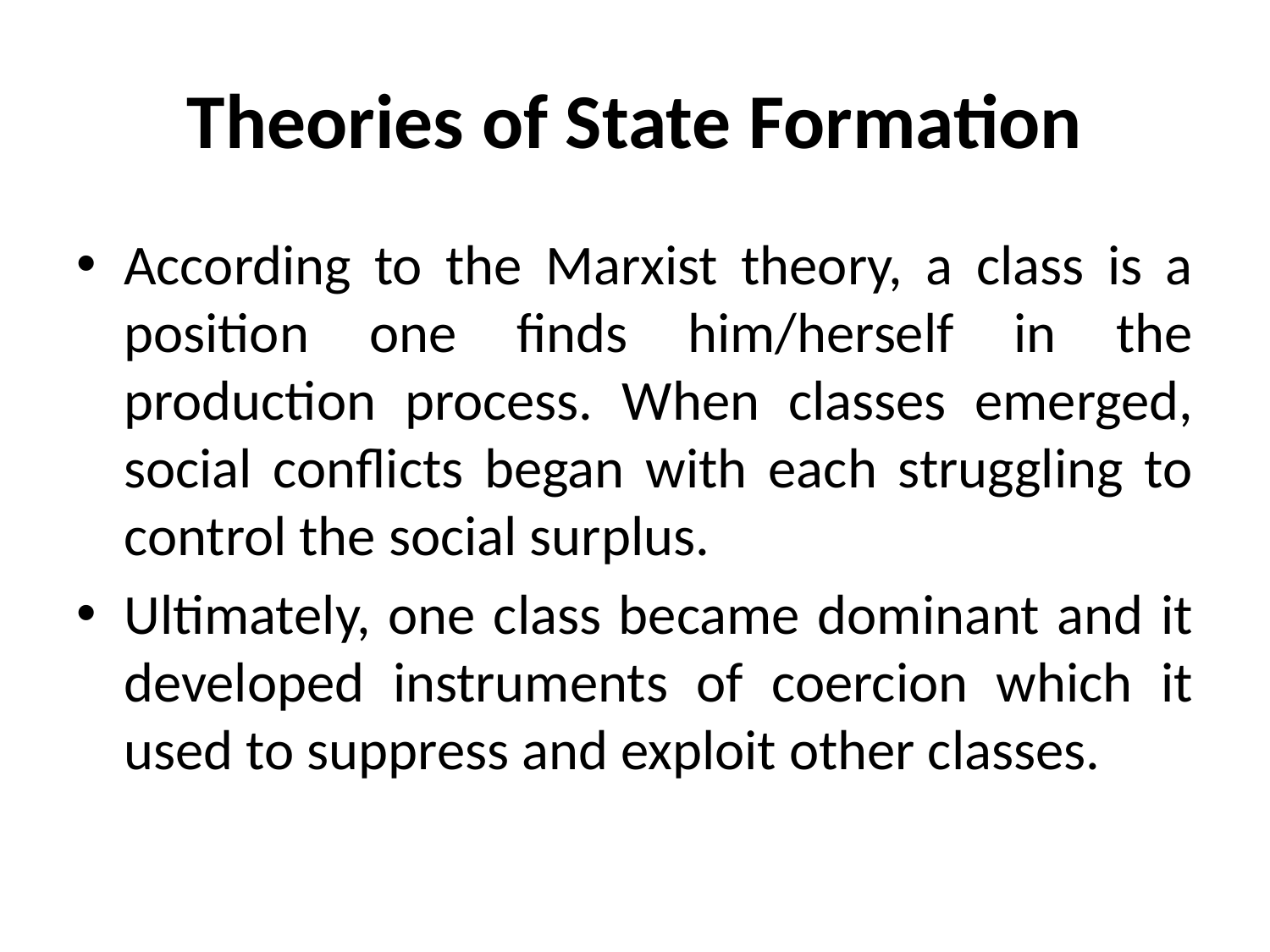

# Theories of State Formation
According to the Marxist theory, a class is a position one finds him/herself in the production process. When classes emerged, social conflicts began with each struggling to control the social surplus.
Ultimately, one class became dominant and it developed instruments of coercion which it used to suppress and exploit other classes.